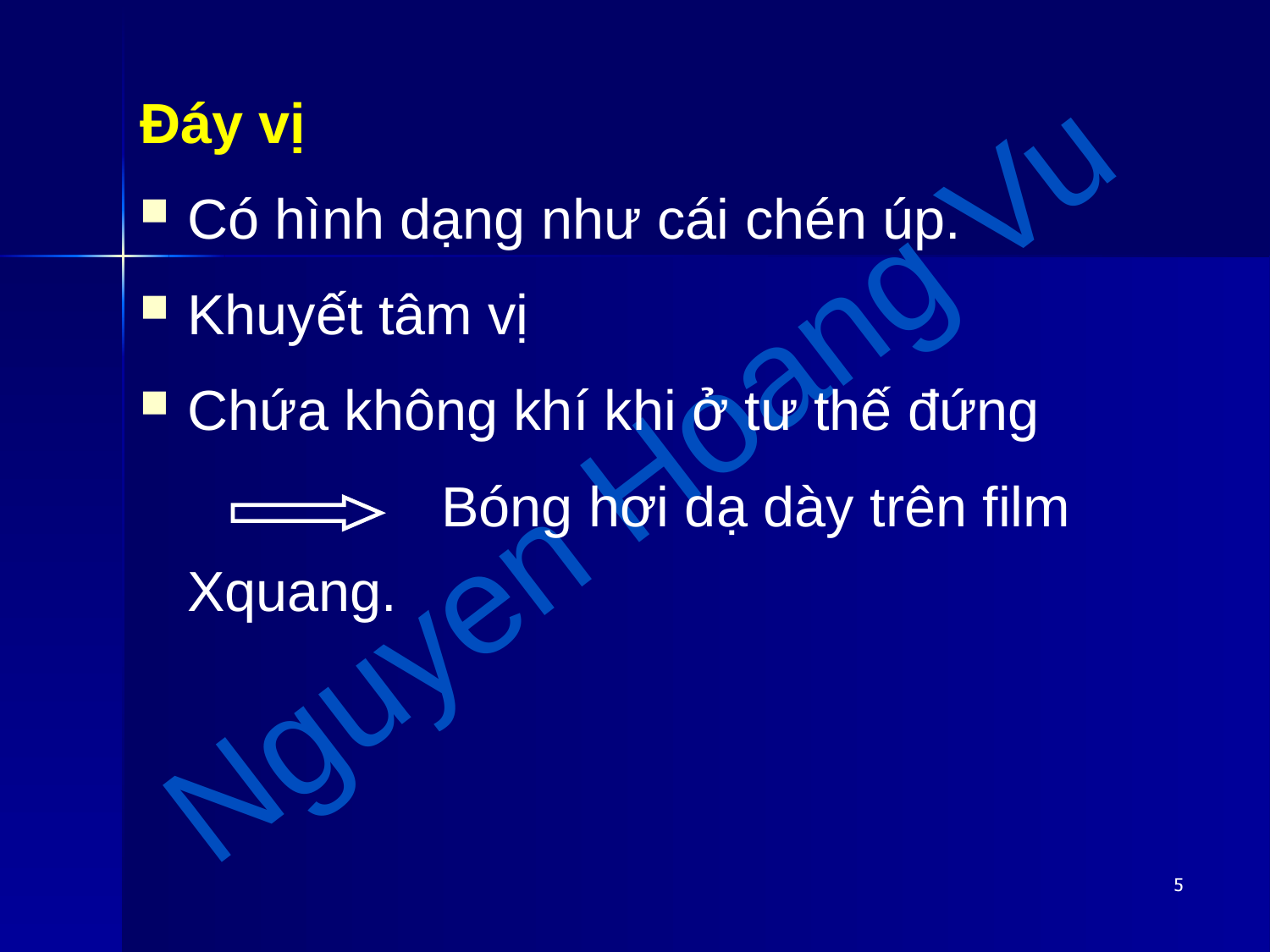

Đáy vị
Có hình dạng như cái chén úp.
Khuyết tâm vị
Chứa không khí khi ở tư thế đứng
			Bóng hơi dạ dày trên film Xquang.

5